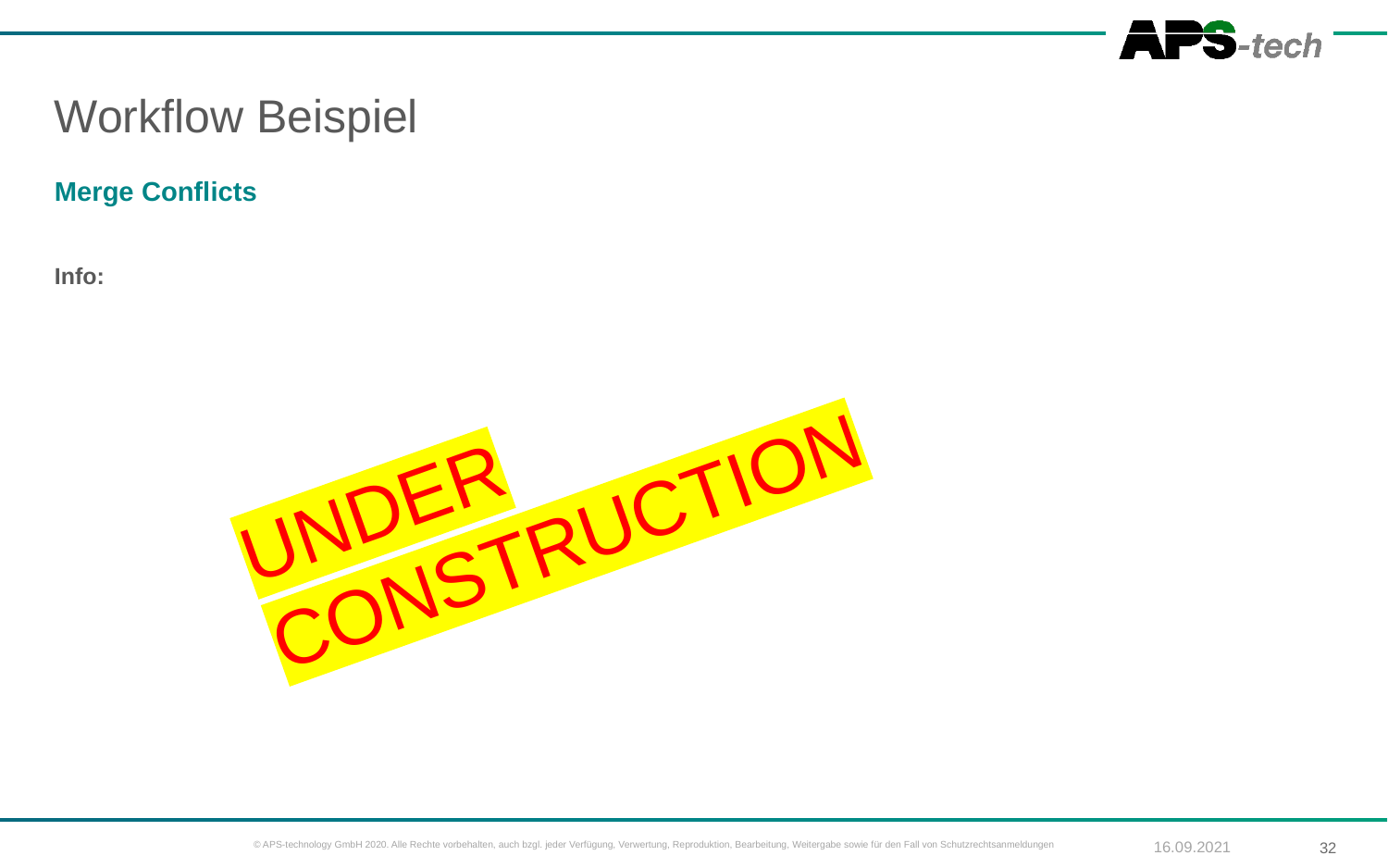

Workflow Beispiel

Merge Conflicts

Info:
UNDER CONSTRUCTION
16.09.2021
32